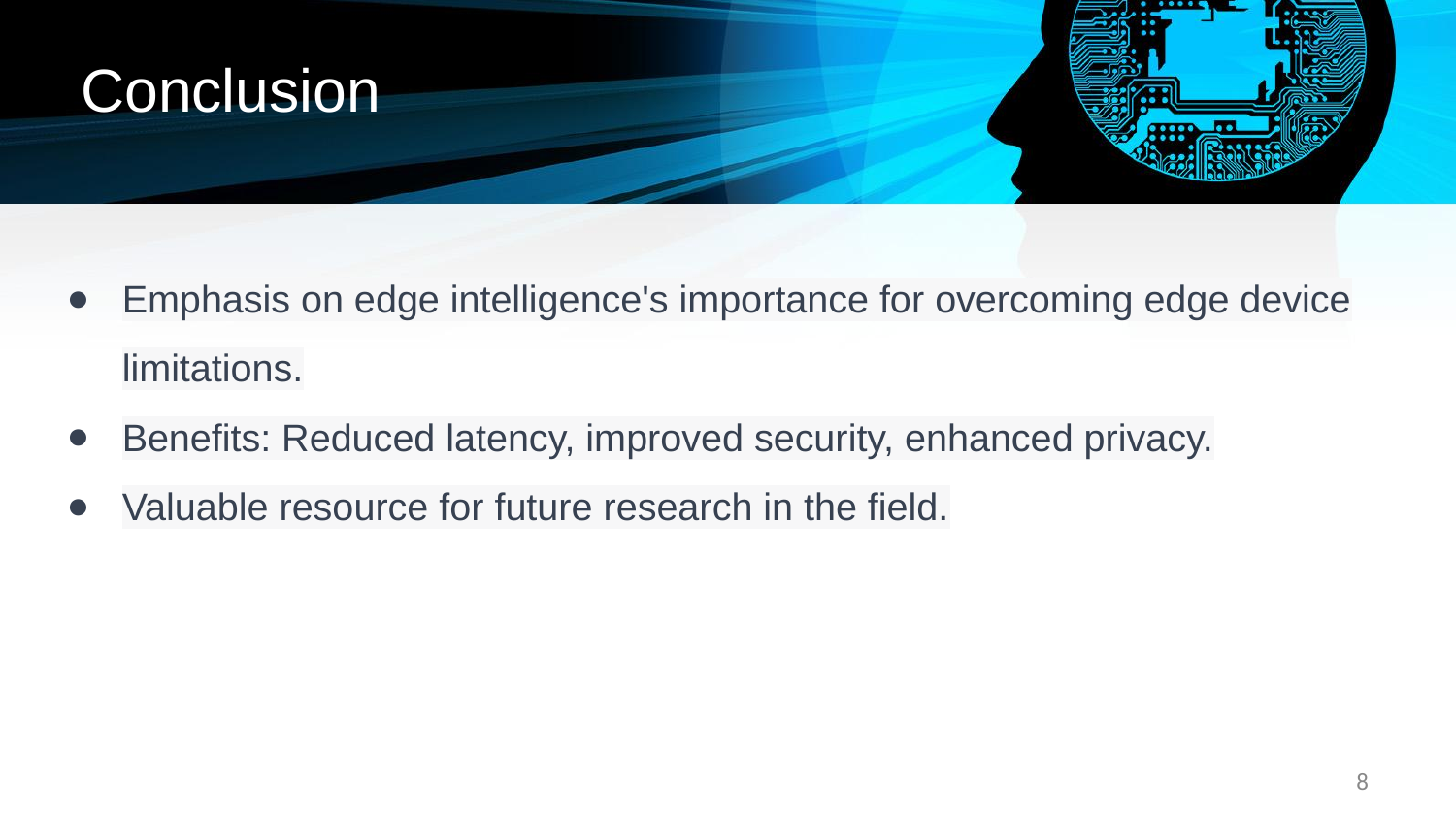

Conclusion
Emphasis on edge intelligence's importance for overcoming edge device limitations.
Benefits: Reduced latency, improved security, enhanced privacy.
Valuable resource for future research in the field.

8